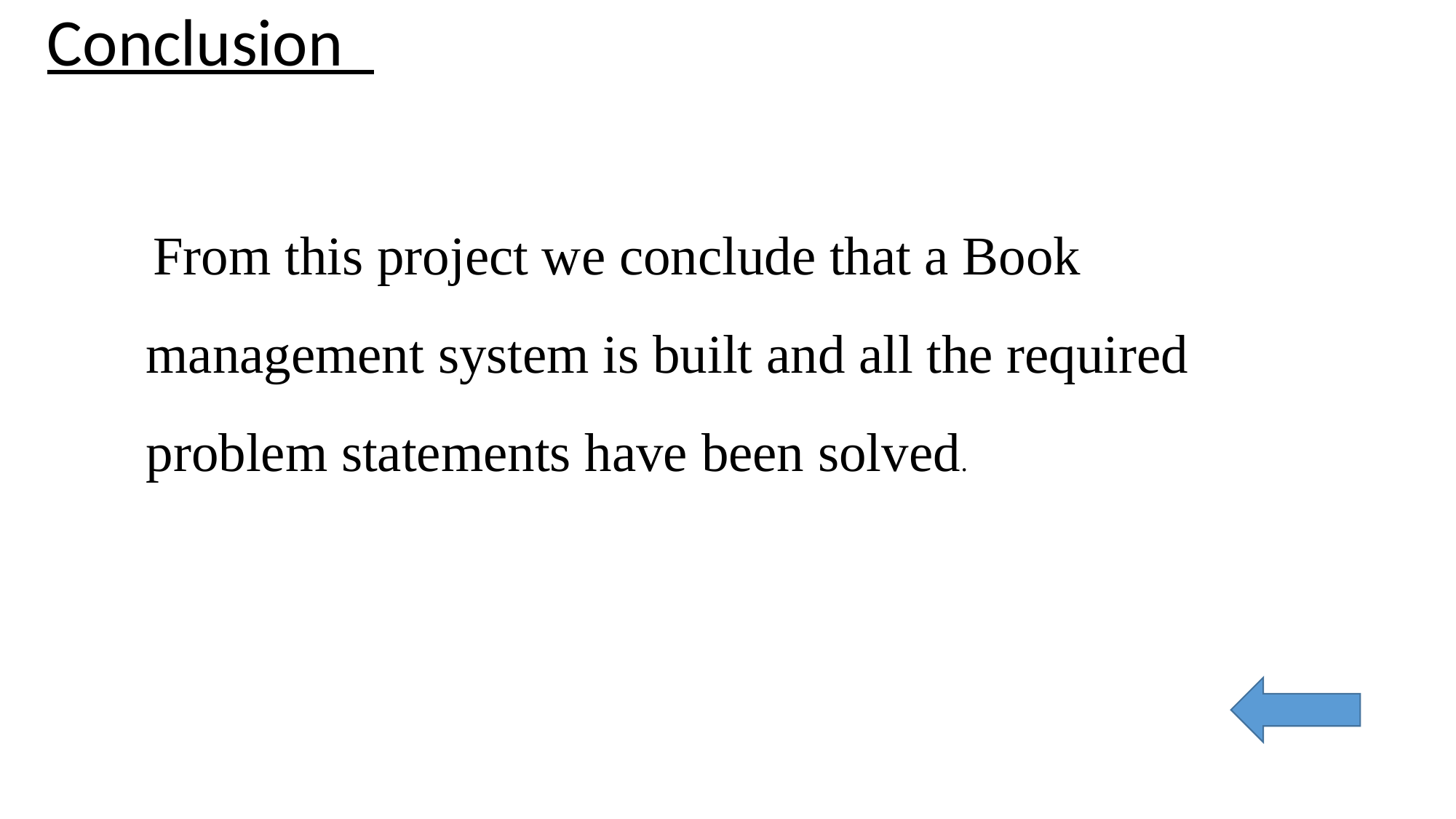

Conclusion
 From this project we conclude that a Book management system is built and all the required problem statements have been solved.